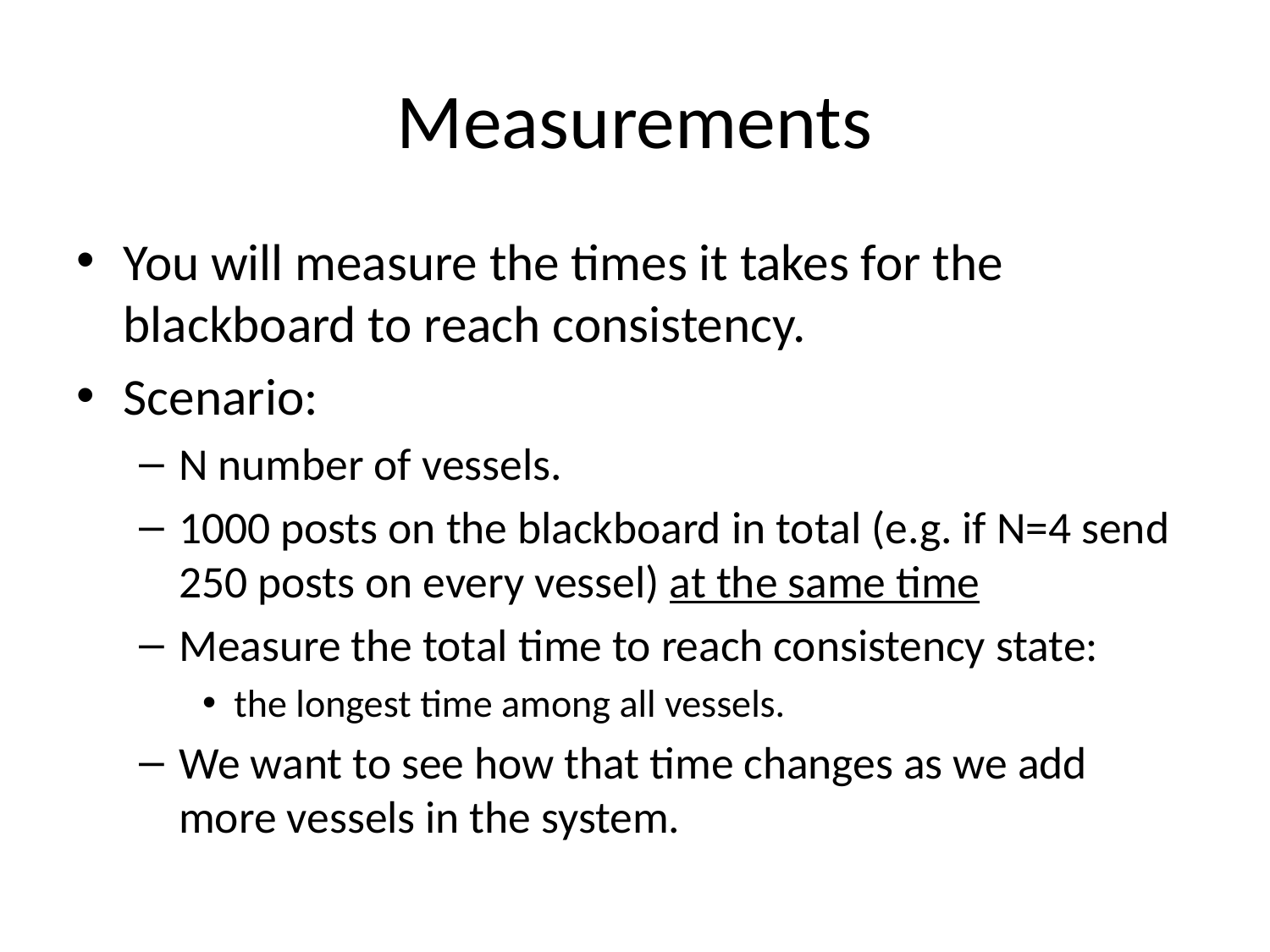

# Measurements
You will measure the times it takes for the blackboard to reach consistency.
Scenario:
N number of vessels.
1000 posts on the blackboard in total (e.g. if N=4 send 250 posts on every vessel) at the same time
Measure the total time to reach consistency state:
the longest time among all vessels.
We want to see how that time changes as we add more vessels in the system.